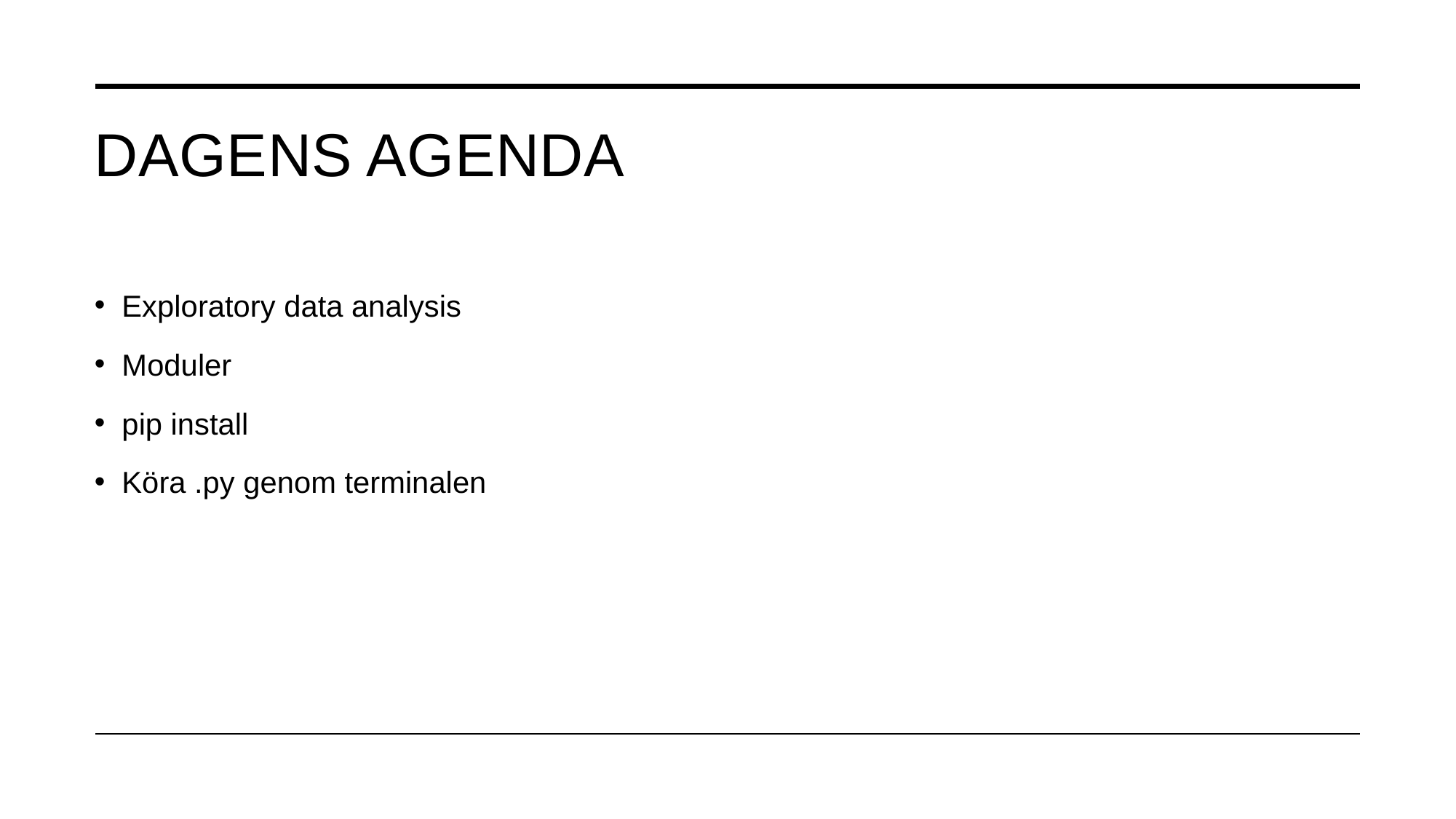

# Dagens agenda
Exploratory data analysis
Moduler
pip install
Köra .py genom terminalen